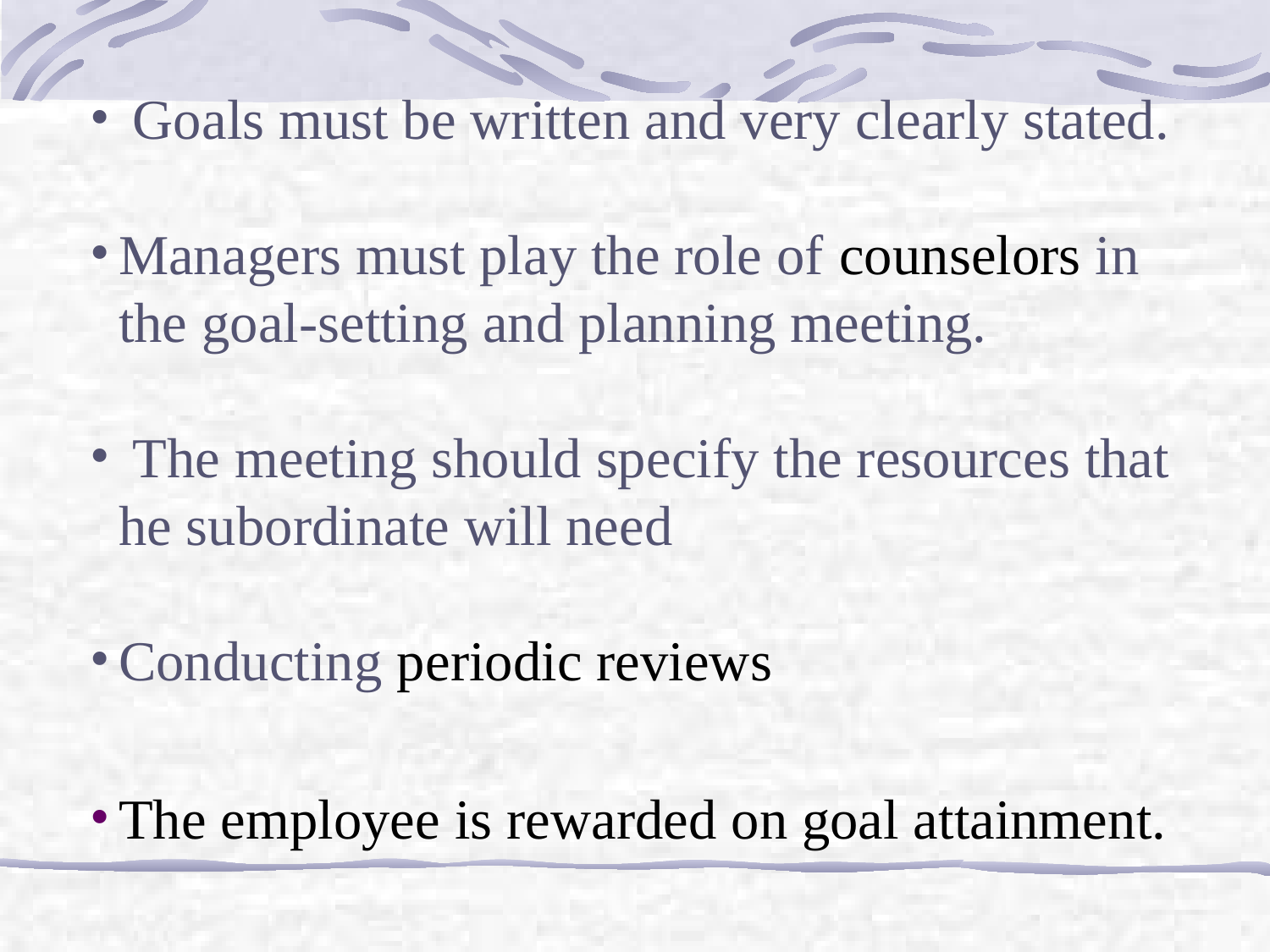

Goals must be written and very clearly stated.

Managers must play the role of counselors in the goal-setting and planning meeting.

 The meeting should specify the resources that he subordinate will need

Conducting periodic reviews

The employee is rewarded on goal attainment.